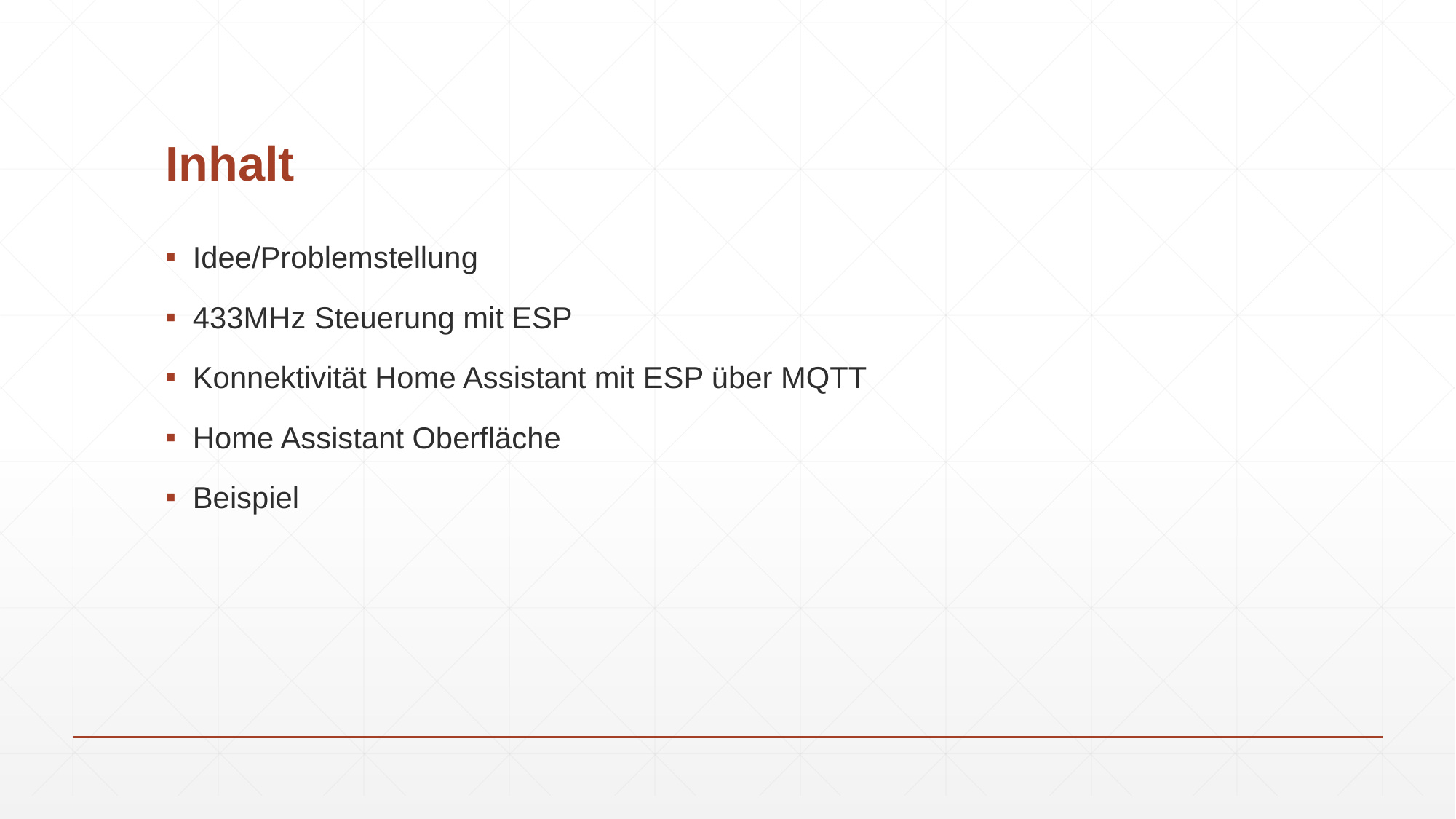

# Inhalt
Idee/Problemstellung
433MHz Steuerung mit ESP
Konnektivität Home Assistant mit ESP über MQTT
Home Assistant Oberfläche
Beispiel